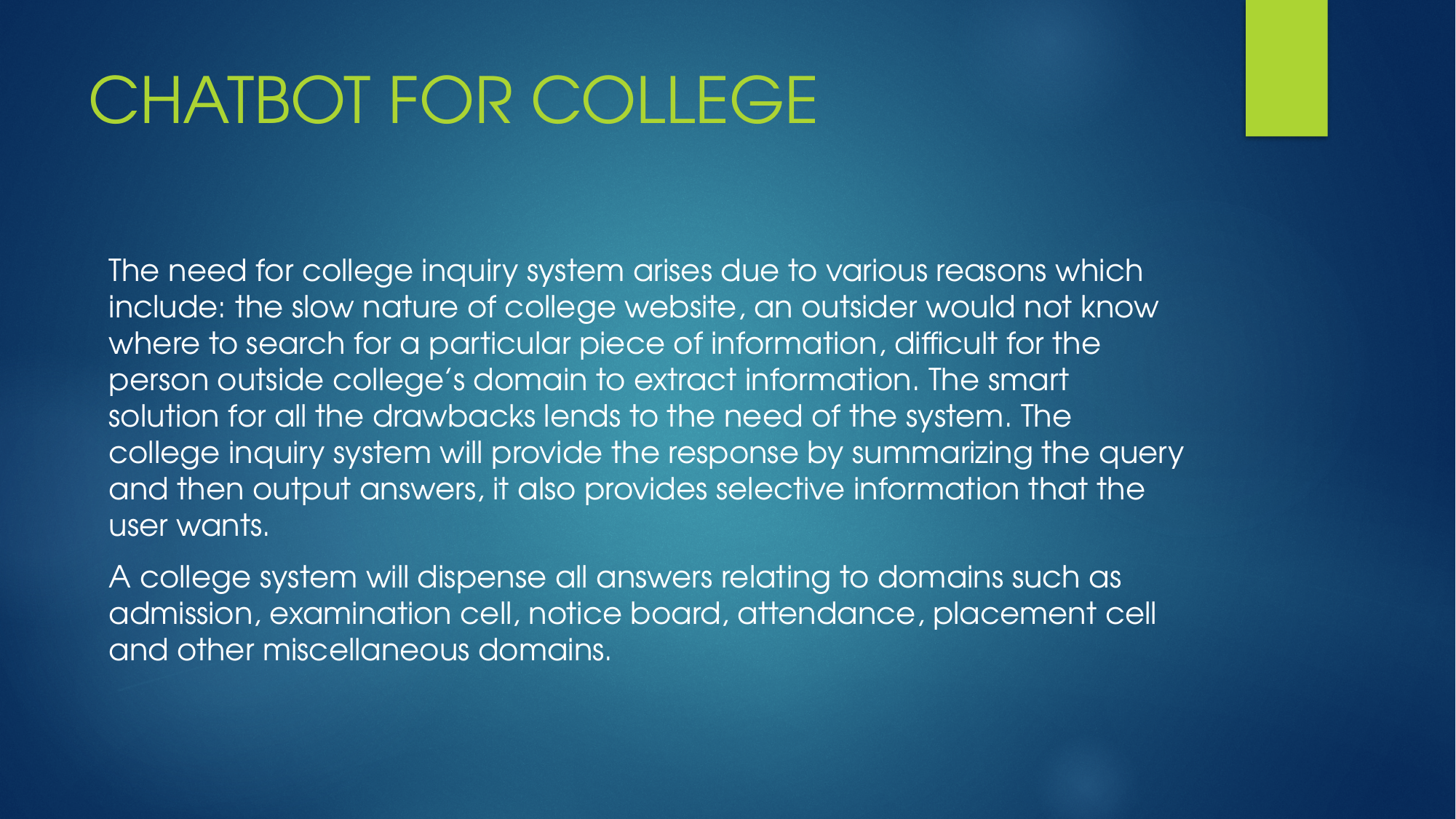

# CHATBOT FOR COLLEGE
The need for college inquiry system arises due to various reasons which include: the slow nature of college website, an outsider would not know where to search for a particular piece of information, difficult for the person outside college’s domain to extract information. The smart solution for all the drawbacks lends to the need of the system. The college inquiry system will provide the response by summarizing the query and then output answers, it also provides selective information that the user wants.
A college system will dispense all answers relating to domains such as admission, examination cell, notice board, attendance, placement cell and other miscellaneous domains.